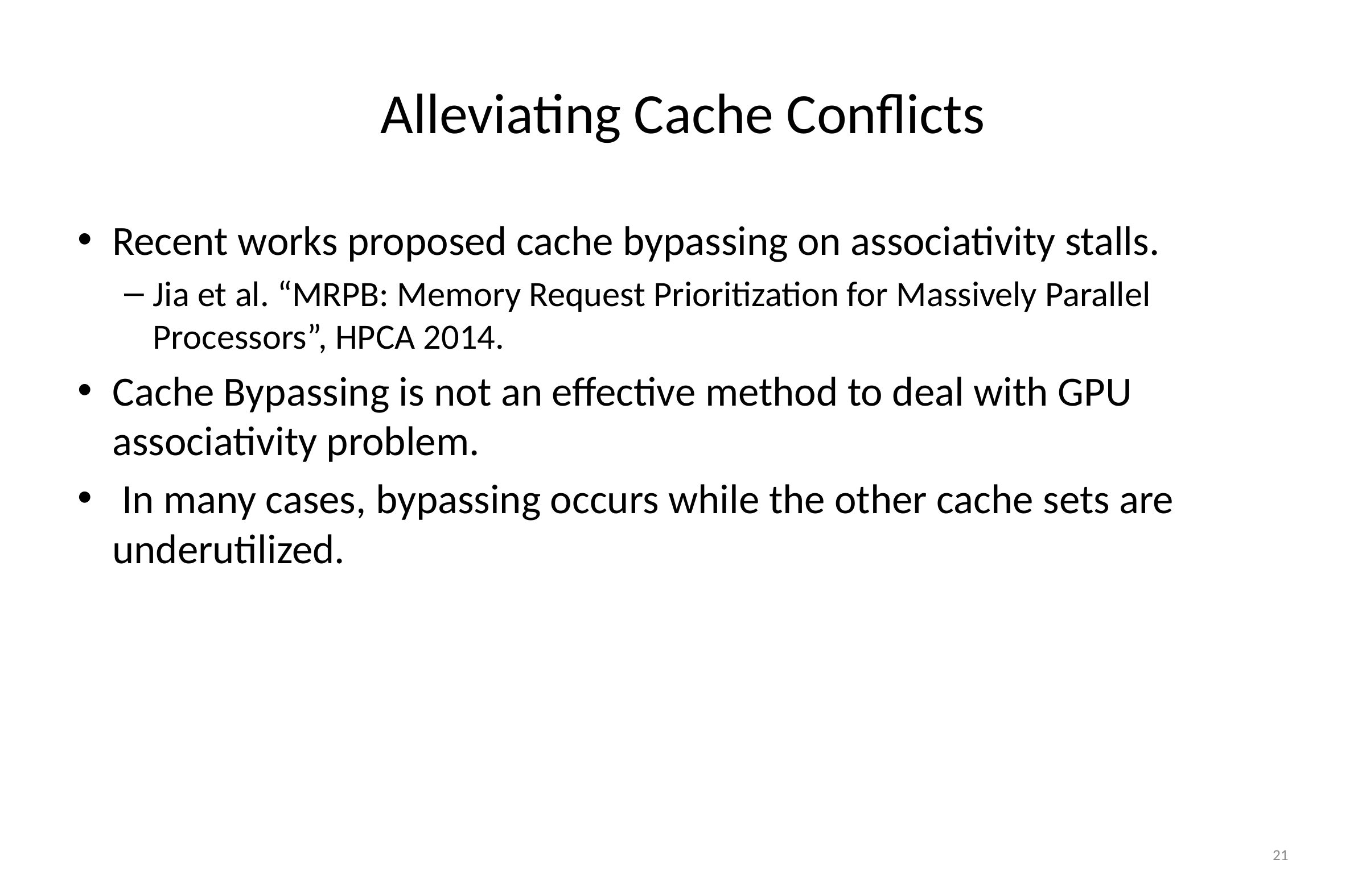

# Alleviating Cache Conflicts
Recent works proposed cache bypassing on associativity stalls.
Jia et al. “MRPB: Memory Request Prioritization for Massively Parallel Processors”, HPCA 2014.
Cache Bypassing is not an effective method to deal with GPU associativity problem.
 In many cases, bypassing occurs while the other cache sets are underutilized.

21